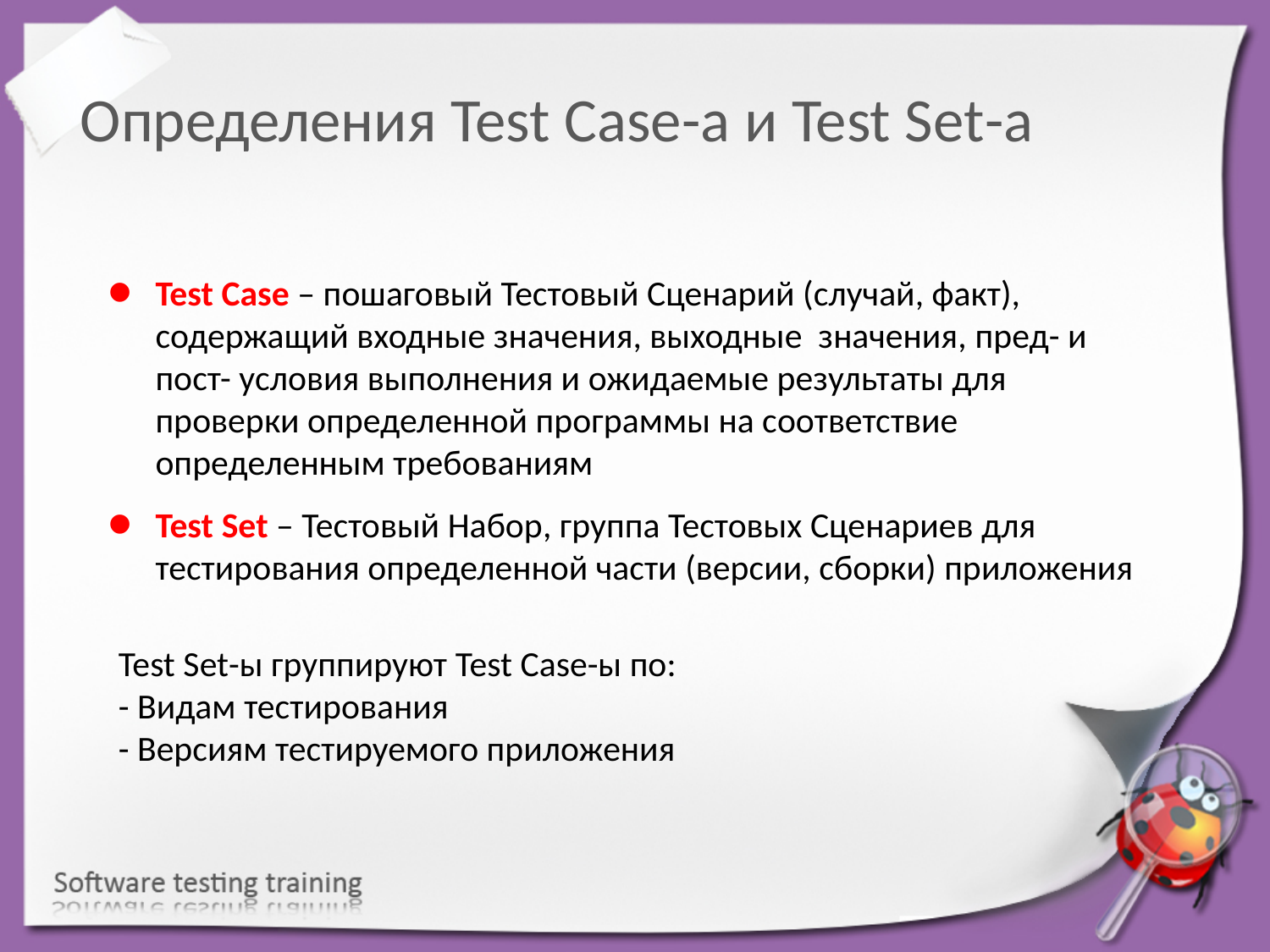

Определения Test Case-а и Test Set-а
Test Case – пошаговый Тестовый Сценарий (случай, факт), содержащий входные значения, выходные  значения, пред- и пост- условия выполнения и ожидаемые результаты для проверки определенной программы на соответствие определенным требованиям
Test Set – Тестовый Набор, группа Тестовых Сценариев для тестирования определенной части (версии, сборки) приложения
Test Set-ы группируют Test Case-ы по:
- Видам тестирования
- Версиям тестируемого приложения